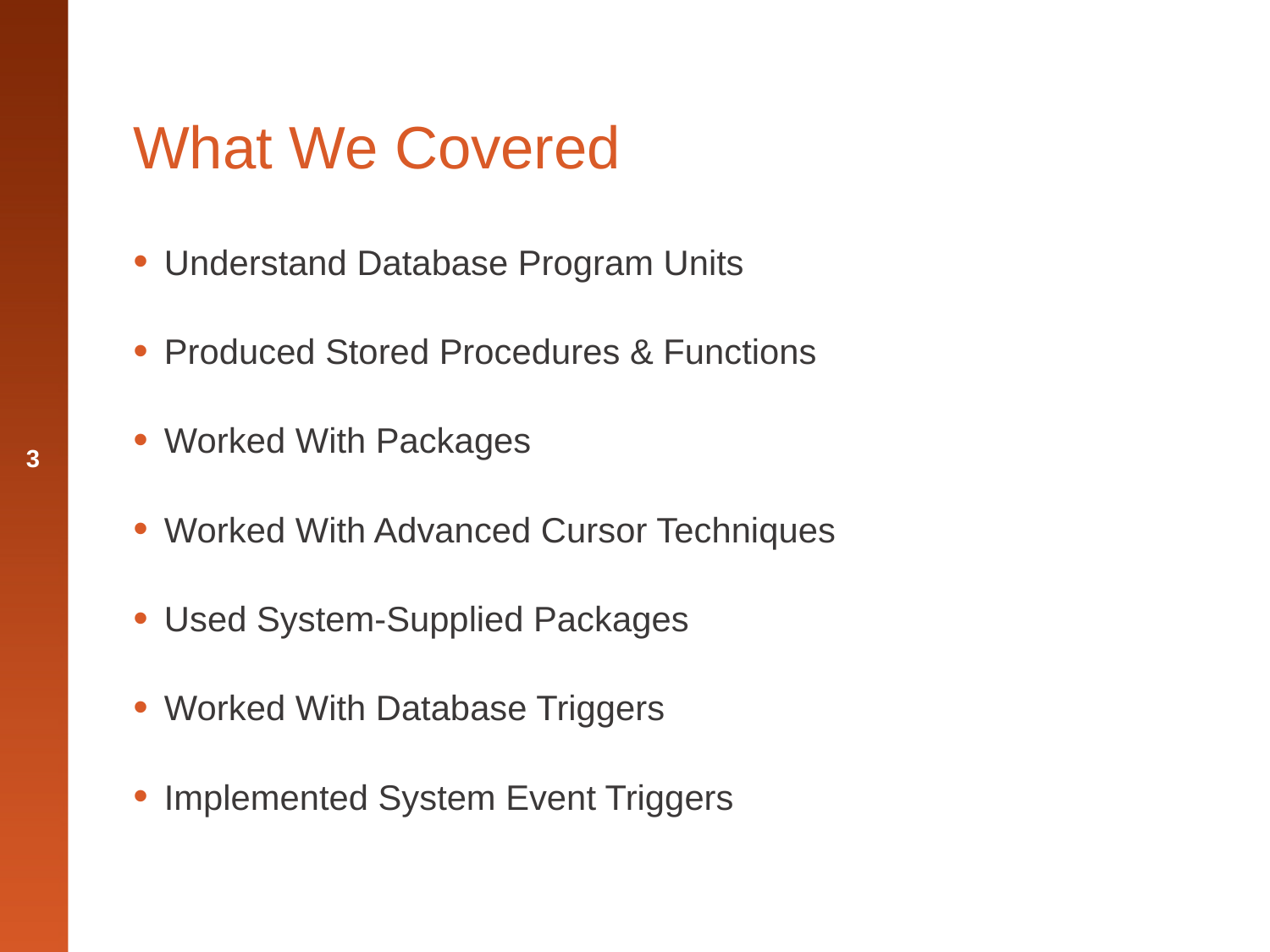

# What We Covered
Understand Database Program Units
Produced Stored Procedures & Functions
Worked With Packages
Worked With Advanced Cursor Techniques
Used System-Supplied Packages
Worked With Database Triggers
Implemented System Event Triggers
3